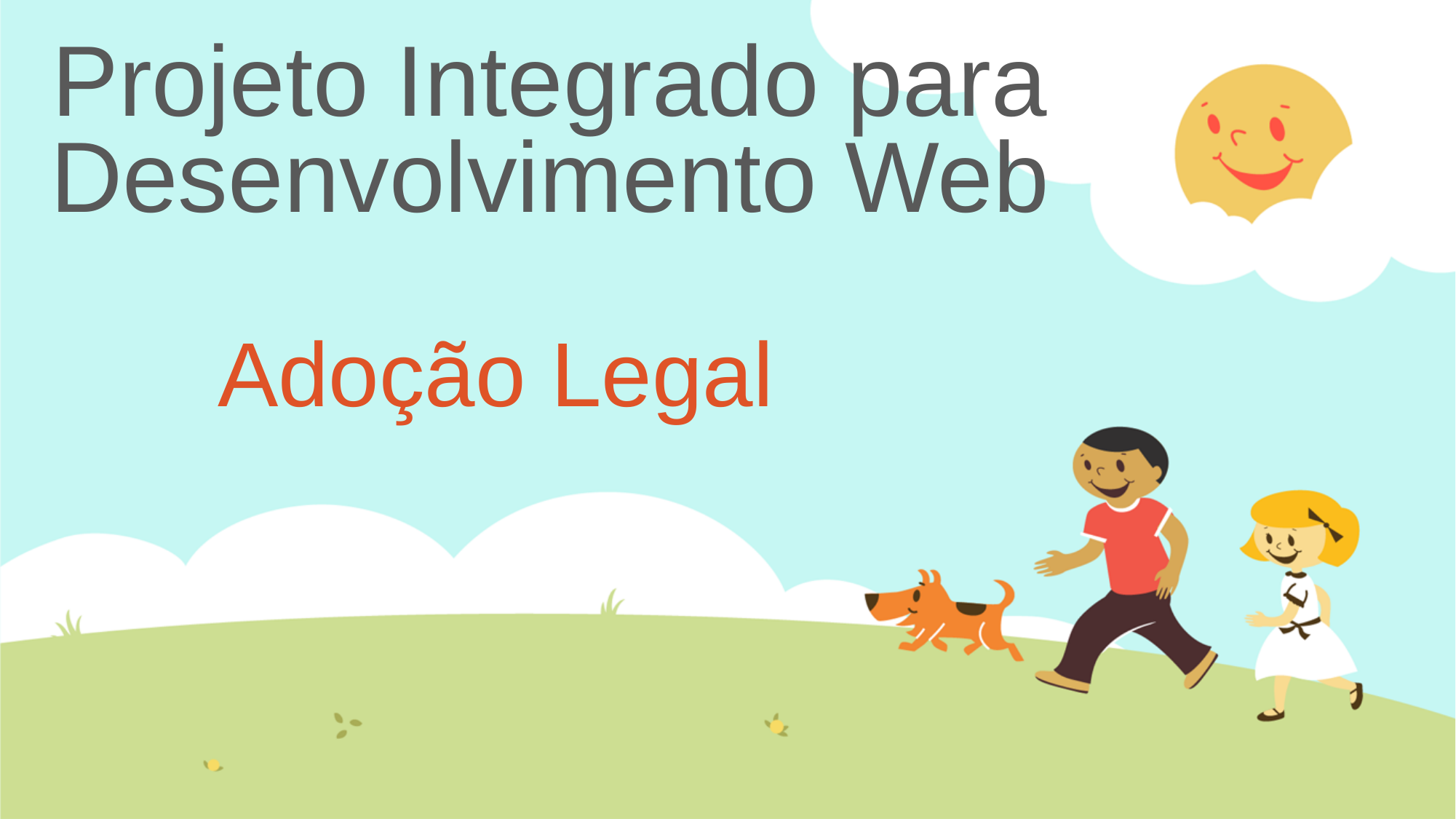

# Projeto Integrado para Desenvolvimento Web
Adoção Legal